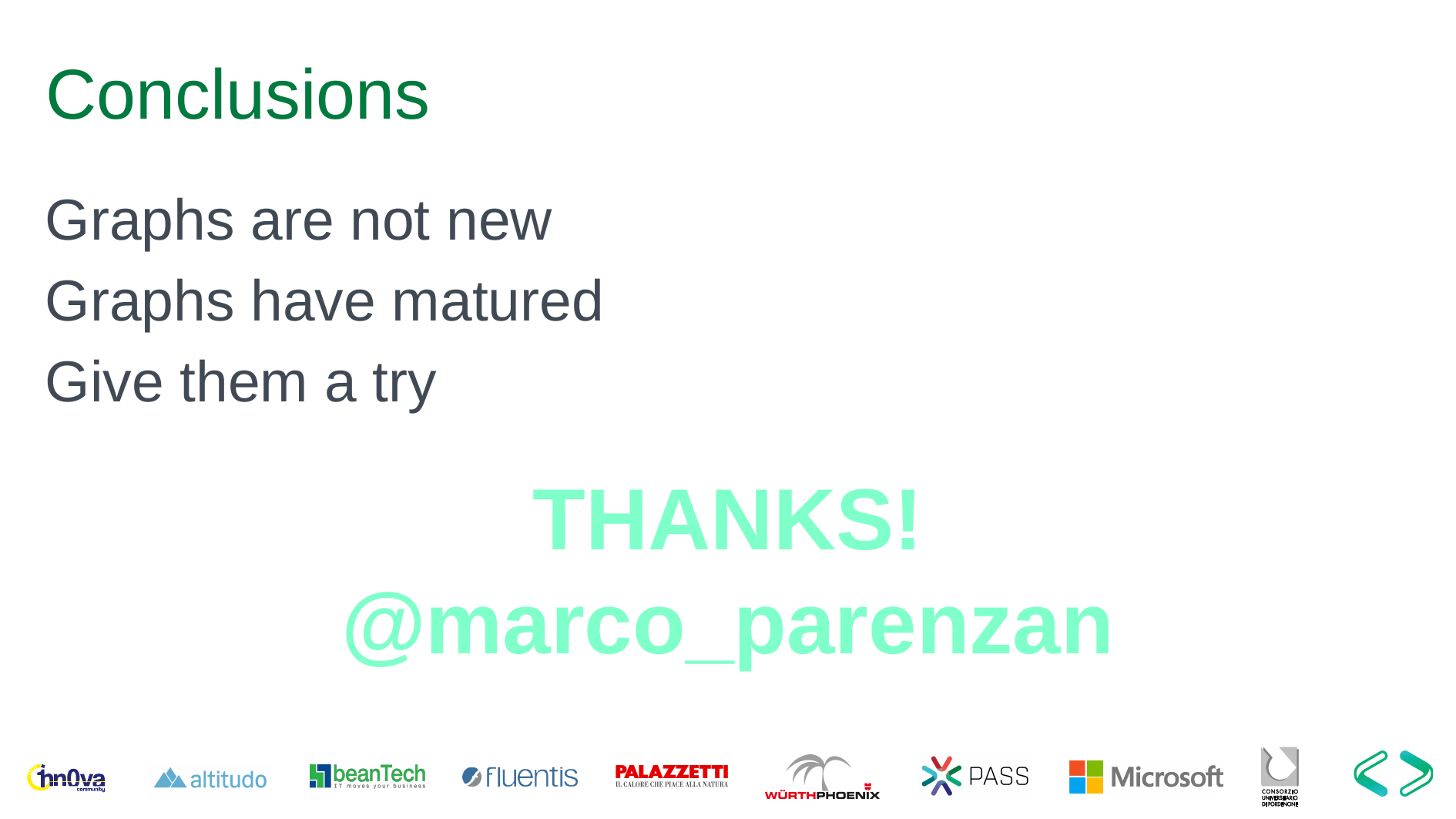

# Conclusions
Graphs are not new
Graphs have matured
Give them a try
THANKS!
@marco_parenzan